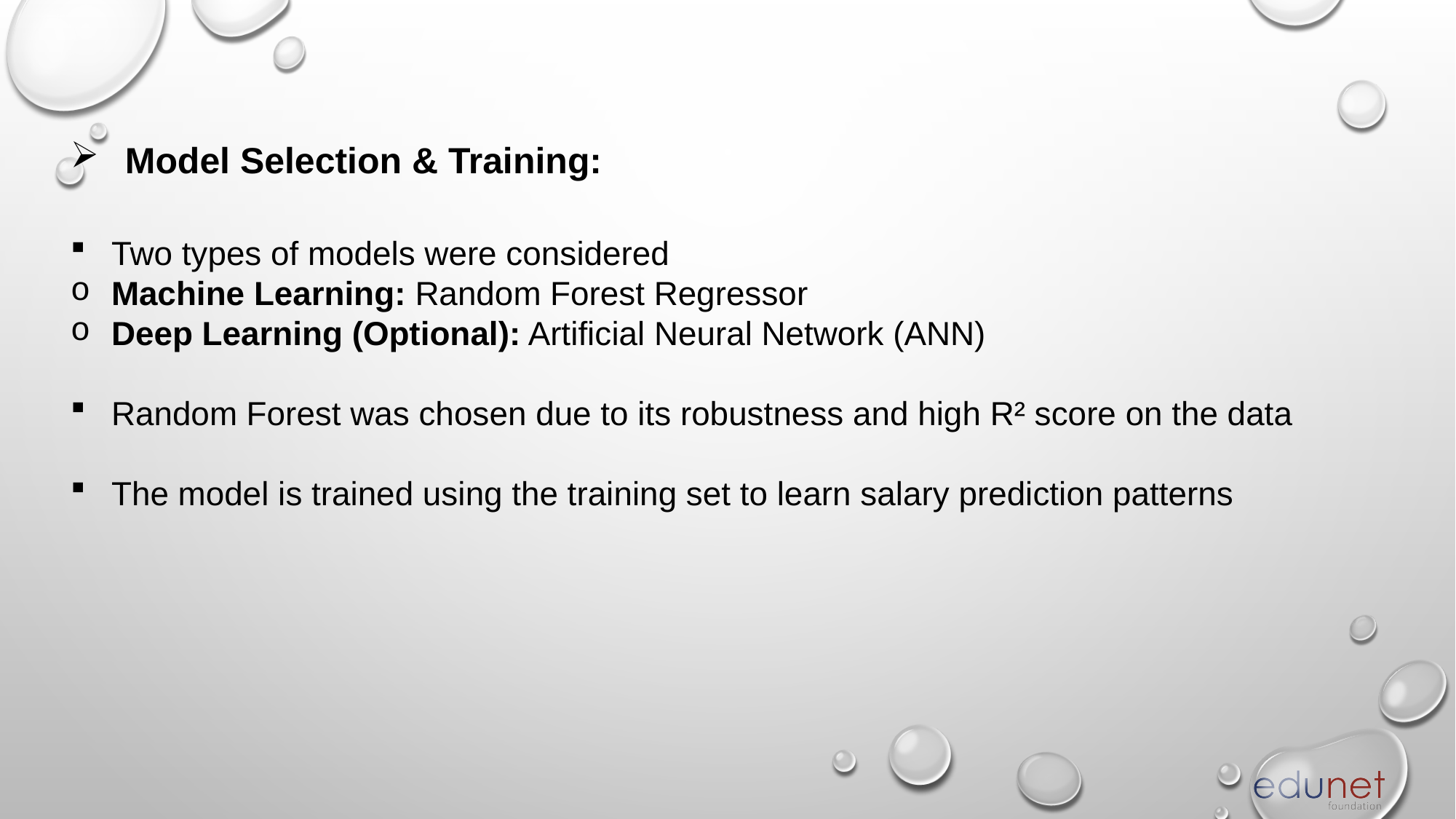

Model Selection & Training:

Two types of models were considered
Machine Learning: Random Forest Regressor
Deep Learning (Optional): Artificial Neural Network (ANN)

Random Forest was chosen due to its robustness and high R² score on the data

The model is trained using the training set to learn salary prediction patterns